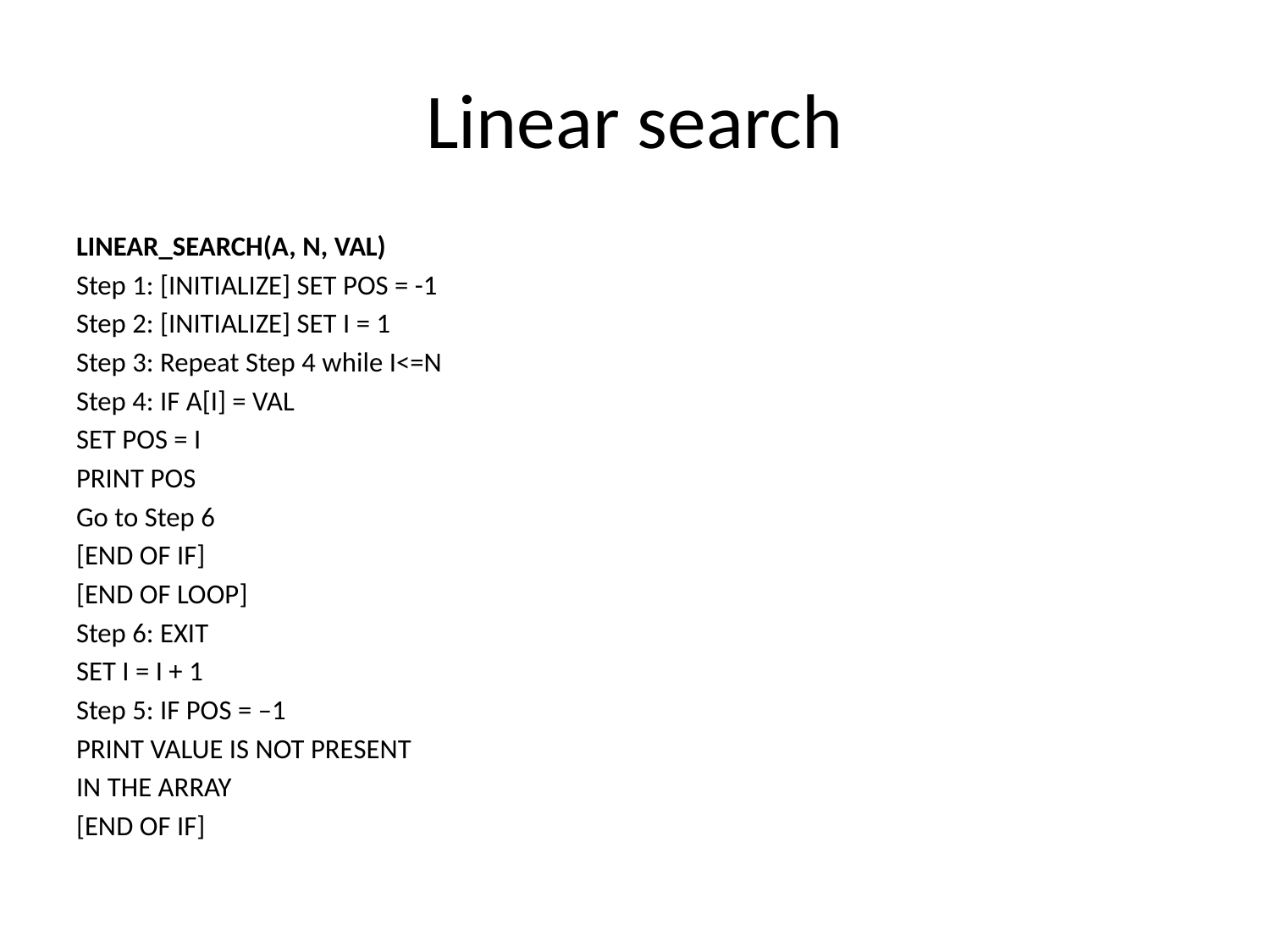

# Linear search
LINEAR_SEARCH(A, N, VAL)
Step 1: [INITIALIZE] SET POS = -1
Step 2: [INITIALIZE] SET I = 1
Step 3: Repeat Step 4 while I<=N
Step 4: IF A[I] = VAL
SET POS = I
PRINT POS
Go to Step 6
[END OF IF]
[END OF LOOP]
Step 6: EXIT
SET I = I + 1
Step 5: IF POS = –1
PRINT VALUE IS NOT PRESENT
IN THE ARRAY
[END OF IF]